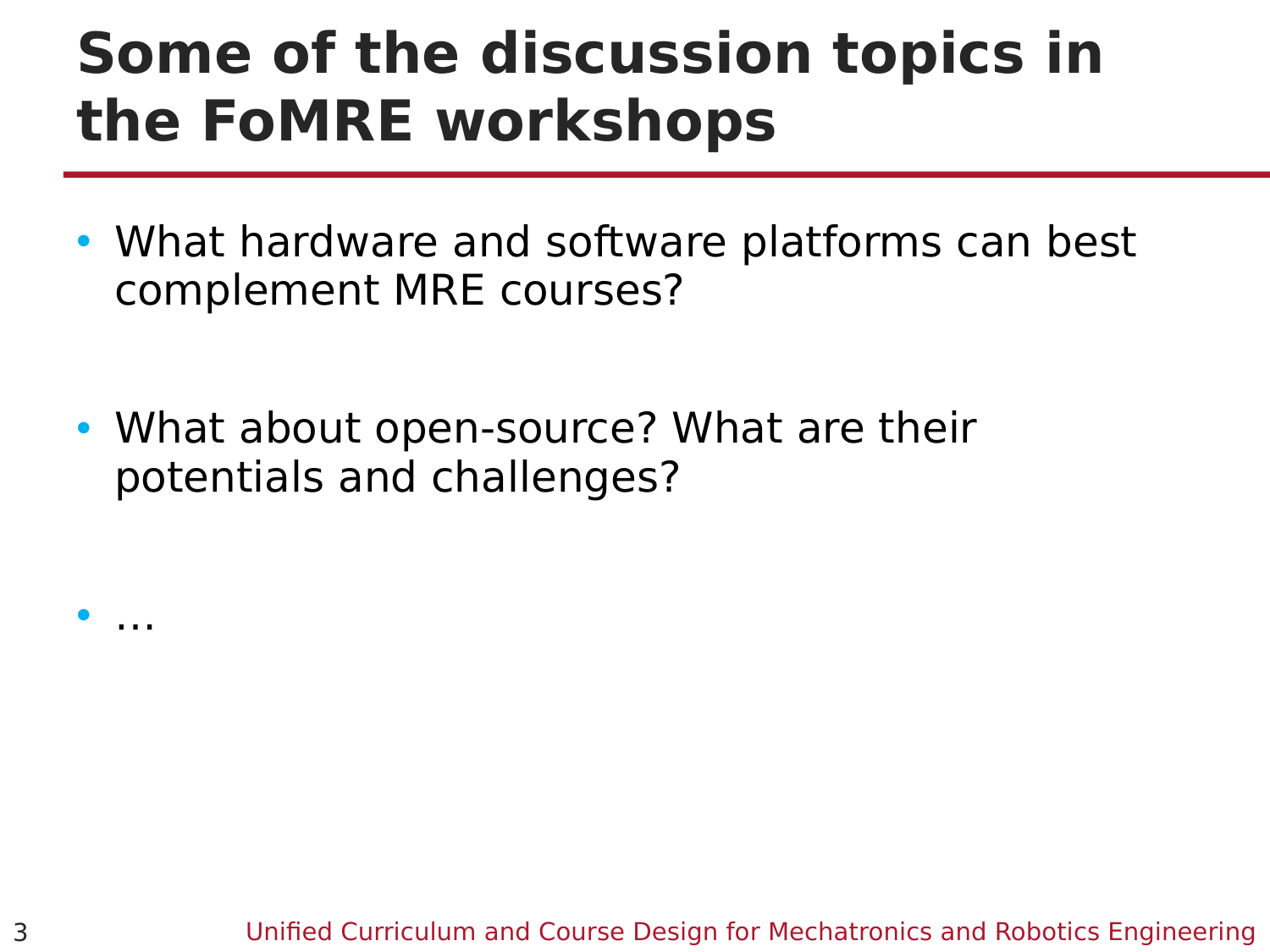

# Some of the discussion topics in the FoMRE workshops
What hardware and software platforms can best complement MRE courses?

What about open-source? What are their potentials and challenges?

…
3